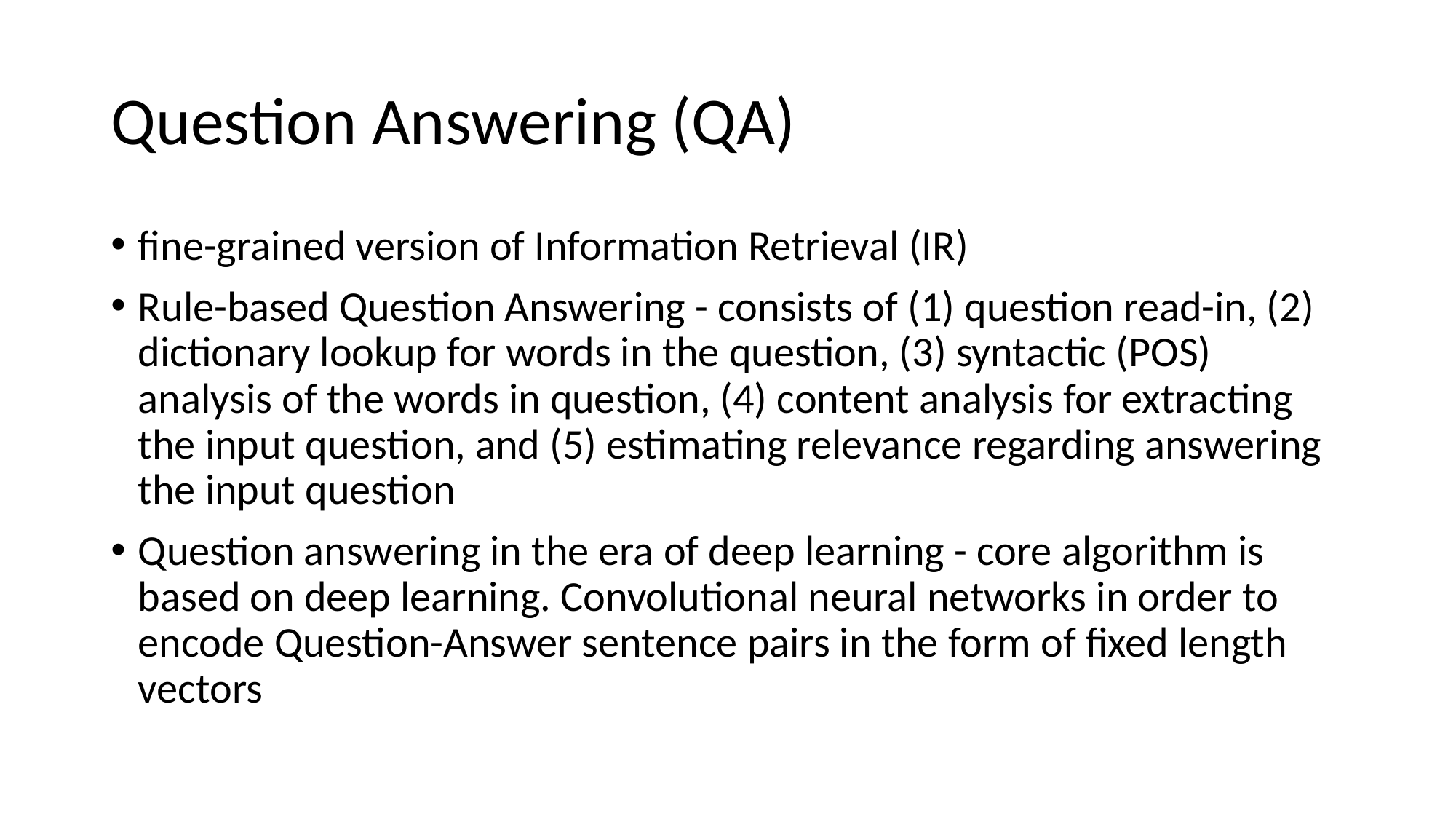

# Question Answering (QA)
fine-grained version of Information Retrieval (IR)
Rule-based Question Answering - consists of (1) question read-in, (2) dictionary lookup for words in the question, (3) syntactic (POS) analysis of the words in question, (4) content analysis for extracting the input question, and (5) estimating relevance regarding answering the input question
Question answering in the era of deep learning - core algorithm is based on deep learning. Convolutional neural networks in order to encode Question-Answer sentence pairs in the form of fixed length vectors